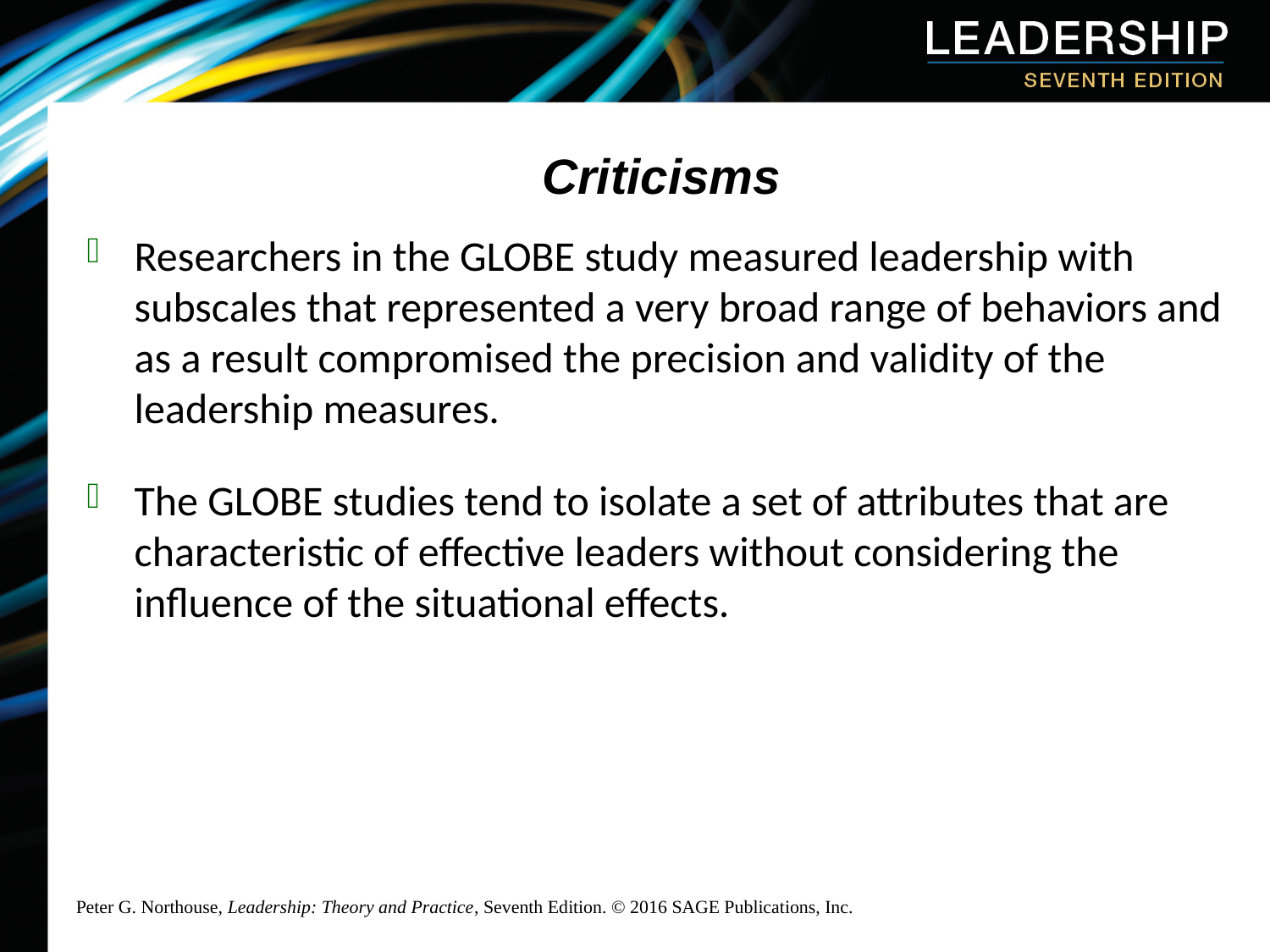

# Criticisms
Researchers in the GLOBE study measured leadership with subscales that represented a very broad range of behaviors and as a result compromised the precision and validity of the leadership measures.
The GLOBE studies tend to isolate a set of attributes that are characteristic of effective leaders without considering the influence of the situational effects.
Peter G. Northouse, Leadership: Theory and Practice, Seventh Edition. © 2016 SAGE Publications, Inc.